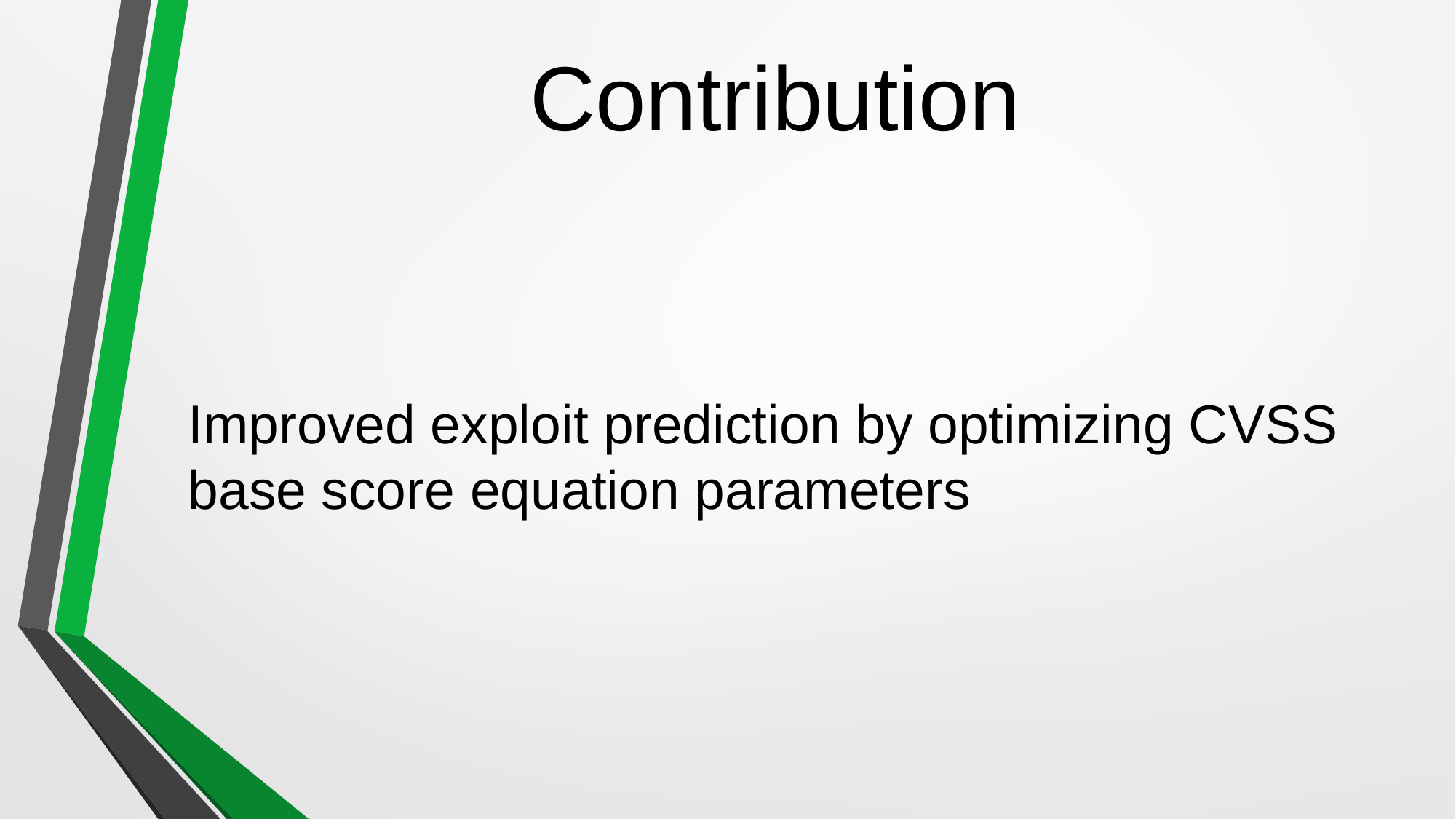

# Contribution
Improved exploit prediction by optimizing CVSS base score equation parameters